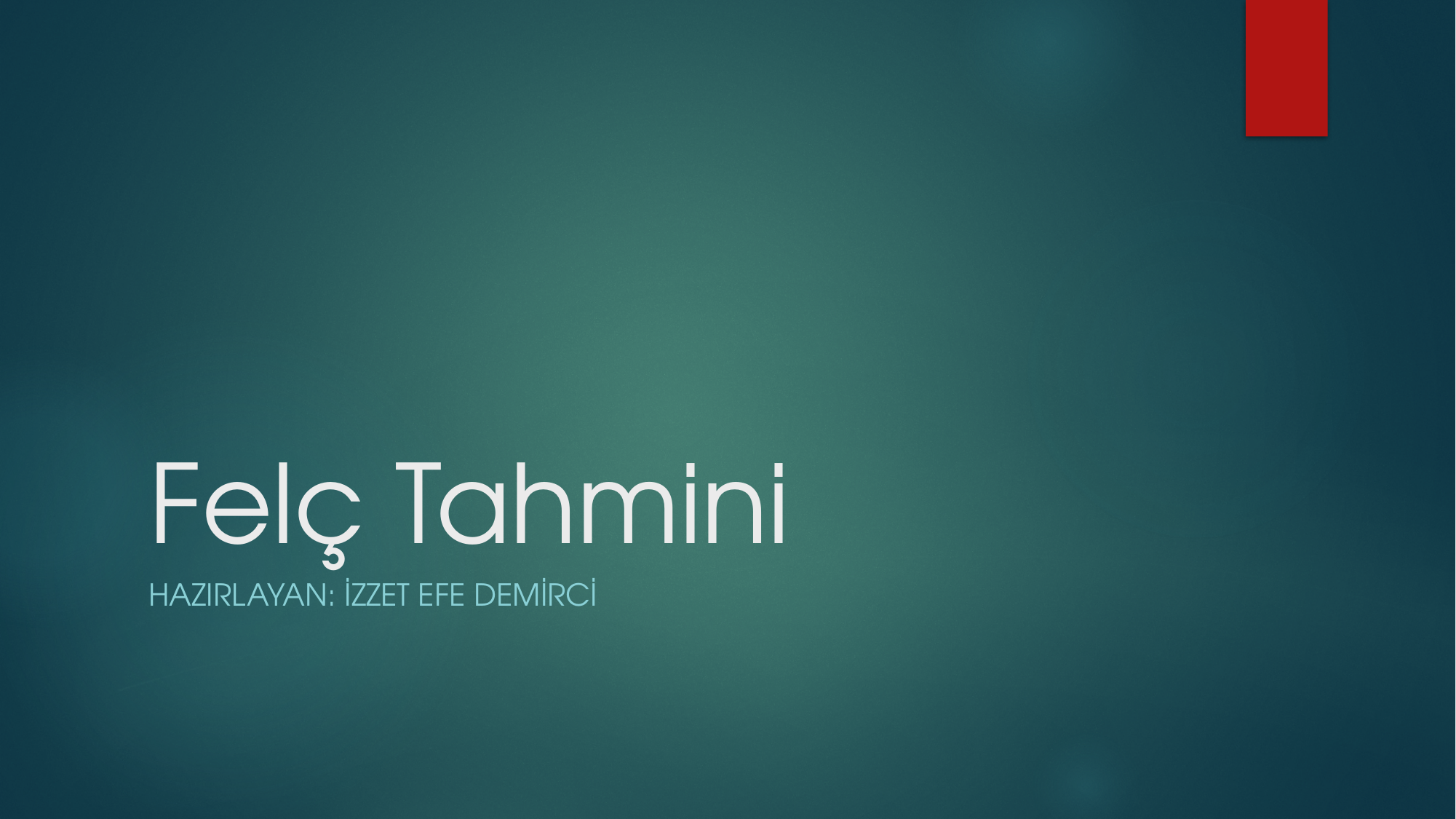

# Felç Tahmini
Hazırlayan: izzet efe demirci